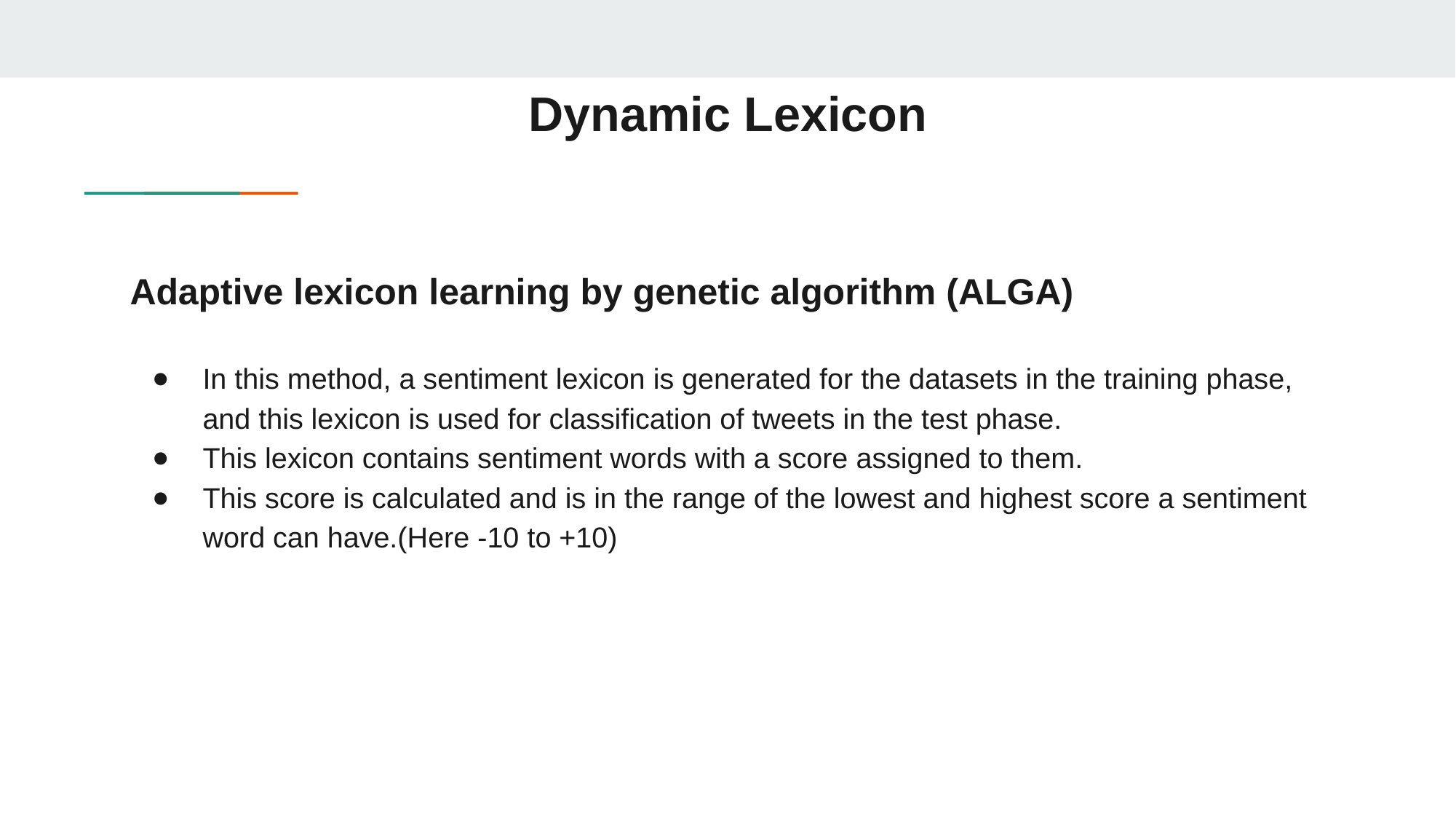

Dynamic Lexicon
#
Adaptive lexicon learning by genetic algorithm (ALGA)
In this method, a sentiment lexicon is generated for the datasets in the training phase, and this lexicon is used for classification of tweets in the test phase.
This lexicon contains sentiment words with a score assigned to them.
This score is calculated and is in the range of the lowest and highest score a sentiment word can have.(Here -10 to +10)